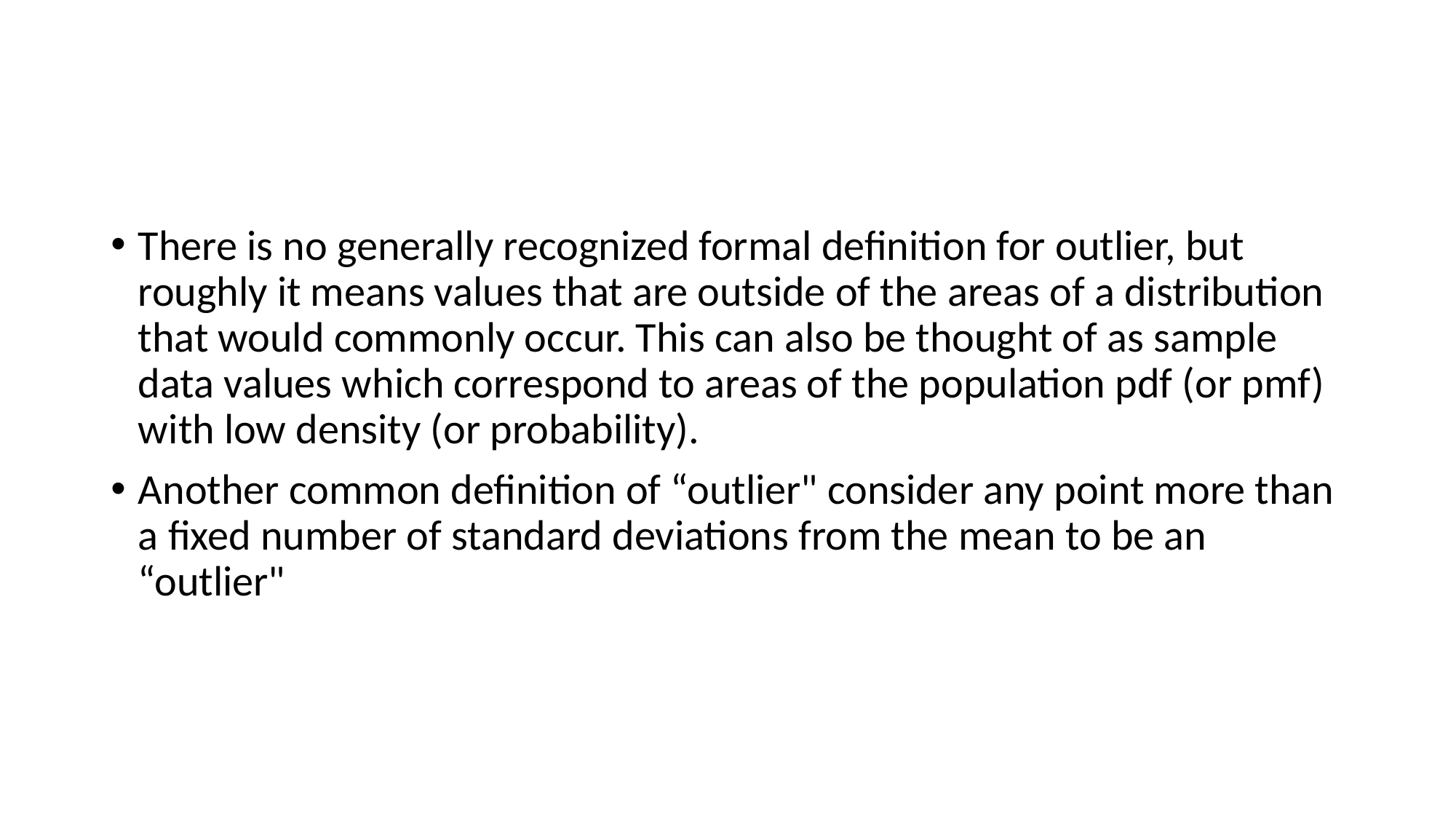

#
There is no generally recognized formal definition for outlier, but roughly it means values that are outside of the areas of a distribution that would commonly occur. This can also be thought of as sample data values which correspond to areas of the population pdf (or pmf) with low density (or probability).
Another common definition of “outlier" consider any point more than a fixed number of standard deviations from the mean to be an “outlier"